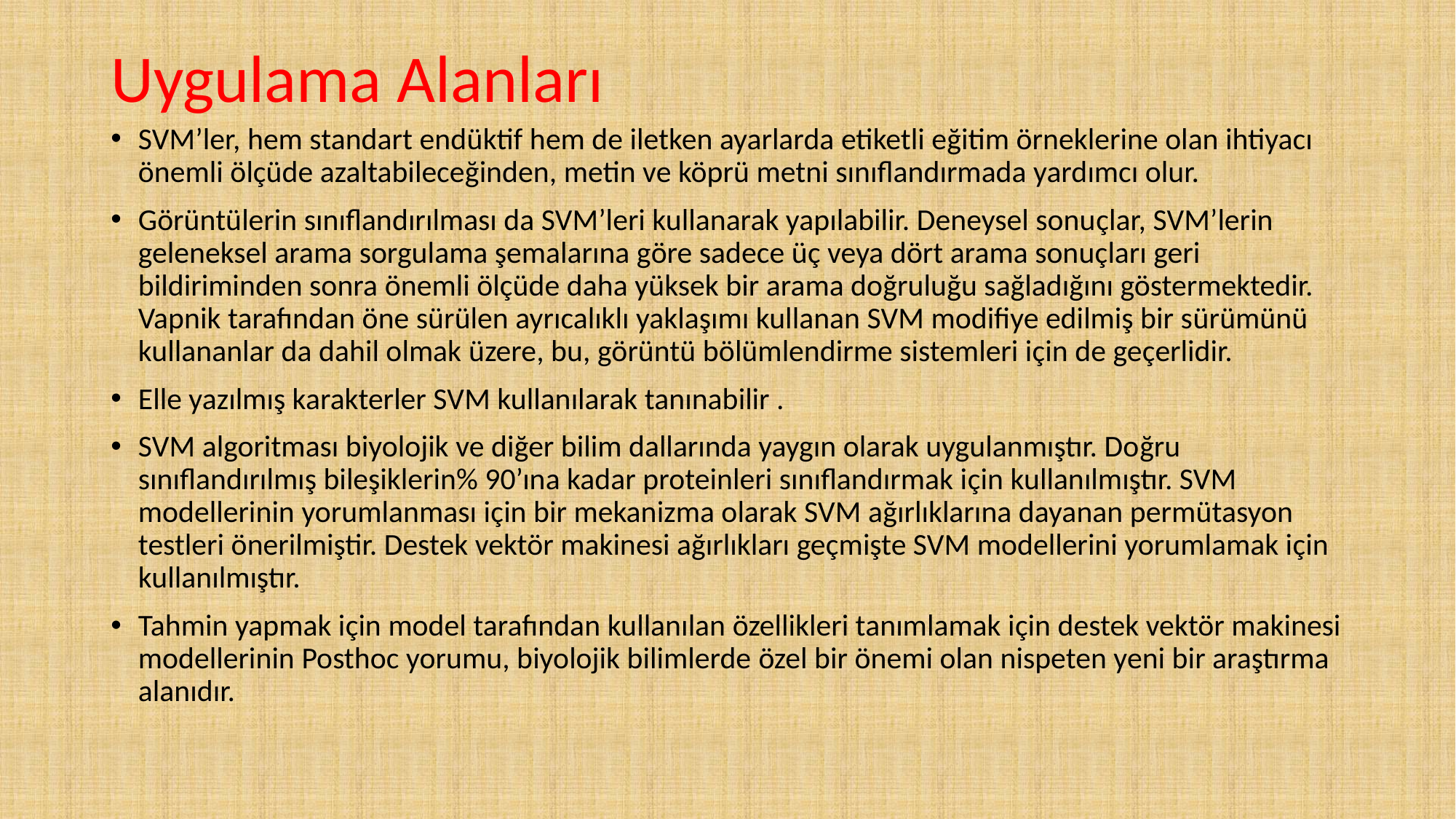

# Uygulama Alanları
SVM’ler, hem standart endüktif hem de iletken ayarlarda etiketli eğitim örneklerine olan ihtiyacı önemli ölçüde azaltabileceğinden, metin ve köprü metni sınıflandırmada yardımcı olur.
Görüntülerin sınıflandırılması da SVM’leri kullanarak yapılabilir. Deneysel sonuçlar, SVM’lerin geleneksel arama sorgulama şemalarına göre sadece üç veya dört arama sonuçları geri bildiriminden sonra önemli ölçüde daha yüksek bir arama doğruluğu sağladığını göstermektedir. Vapnik tarafından öne sürülen ayrıcalıklı yaklaşımı kullanan SVM modifiye edilmiş bir sürümünü kullananlar da dahil olmak üzere, bu, görüntü bölümlendirme sistemleri için de geçerlidir.
Elle yazılmış karakterler SVM kullanılarak tanınabilir .
SVM algoritması biyolojik ve diğer bilim dallarında yaygın olarak uygulanmıştır. Doğru sınıflandırılmış bileşiklerin% 90’ına kadar proteinleri sınıflandırmak için kullanılmıştır. SVM modellerinin yorumlanması için bir mekanizma olarak SVM ağırlıklarına dayanan permütasyon testleri önerilmiştir. Destek vektör makinesi ağırlıkları geçmişte SVM modellerini yorumlamak için kullanılmıştır.
Tahmin yapmak için model tarafından kullanılan özellikleri tanımlamak için destek vektör makinesi modellerinin Posthoc yorumu, biyolojik bilimlerde özel bir önemi olan nispeten yeni bir araştırma alanıdır.